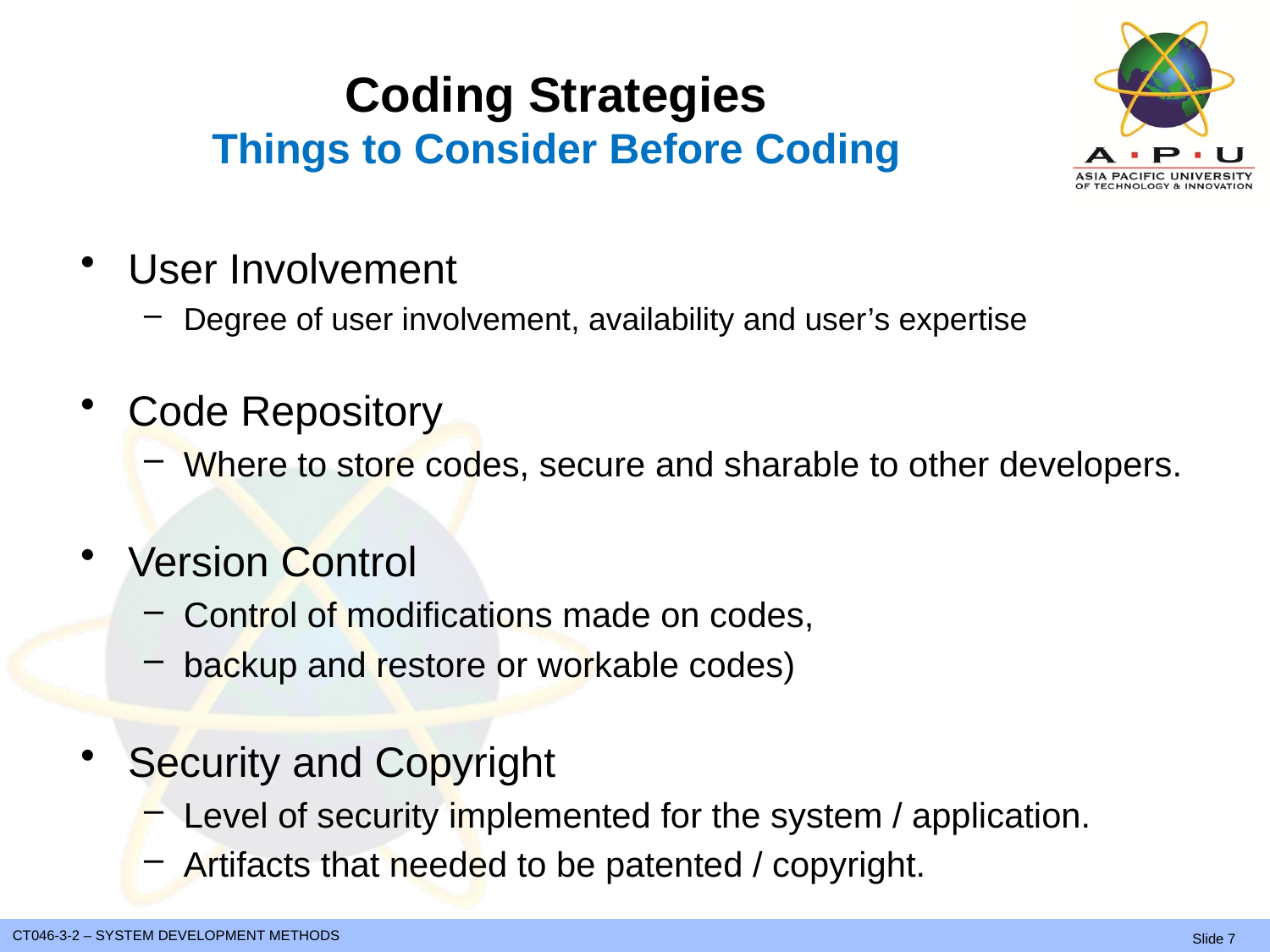

# Coding Strategies Things to Consider Before Coding
User Involvement
Degree of user involvement, availability and user’s expertise
Code Repository
Where to store codes, secure and sharable to other developers.
Version Control
Control of modifications made on codes,
backup and restore or workable codes)
Security and Copyright
Level of security implemented for the system / application.
Artifacts that needed to be patented / copyright.